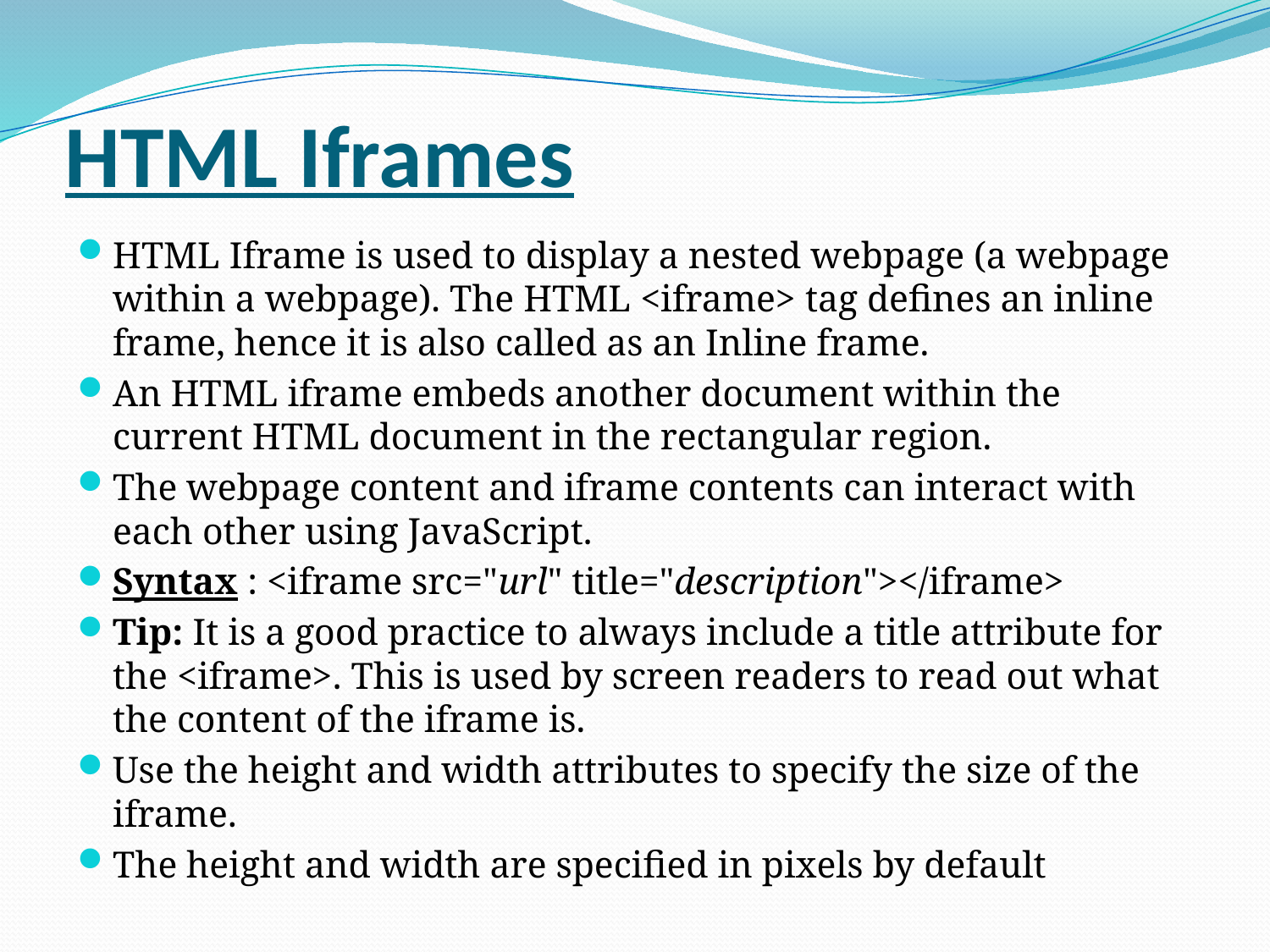

# HTML Iframes
HTML Iframe is used to display a nested webpage (a webpage within a webpage). The HTML <iframe> tag defines an inline frame, hence it is also called as an Inline frame.
An HTML iframe embeds another document within the current HTML document in the rectangular region.
The webpage content and iframe contents can interact with each other using JavaScript.
Syntax : <iframe src="url" title="description"></iframe>
Tip: It is a good practice to always include a title attribute for the <iframe>. This is used by screen readers to read out what the content of the iframe is.
Use the height and width attributes to specify the size of the iframe.
The height and width are specified in pixels by default